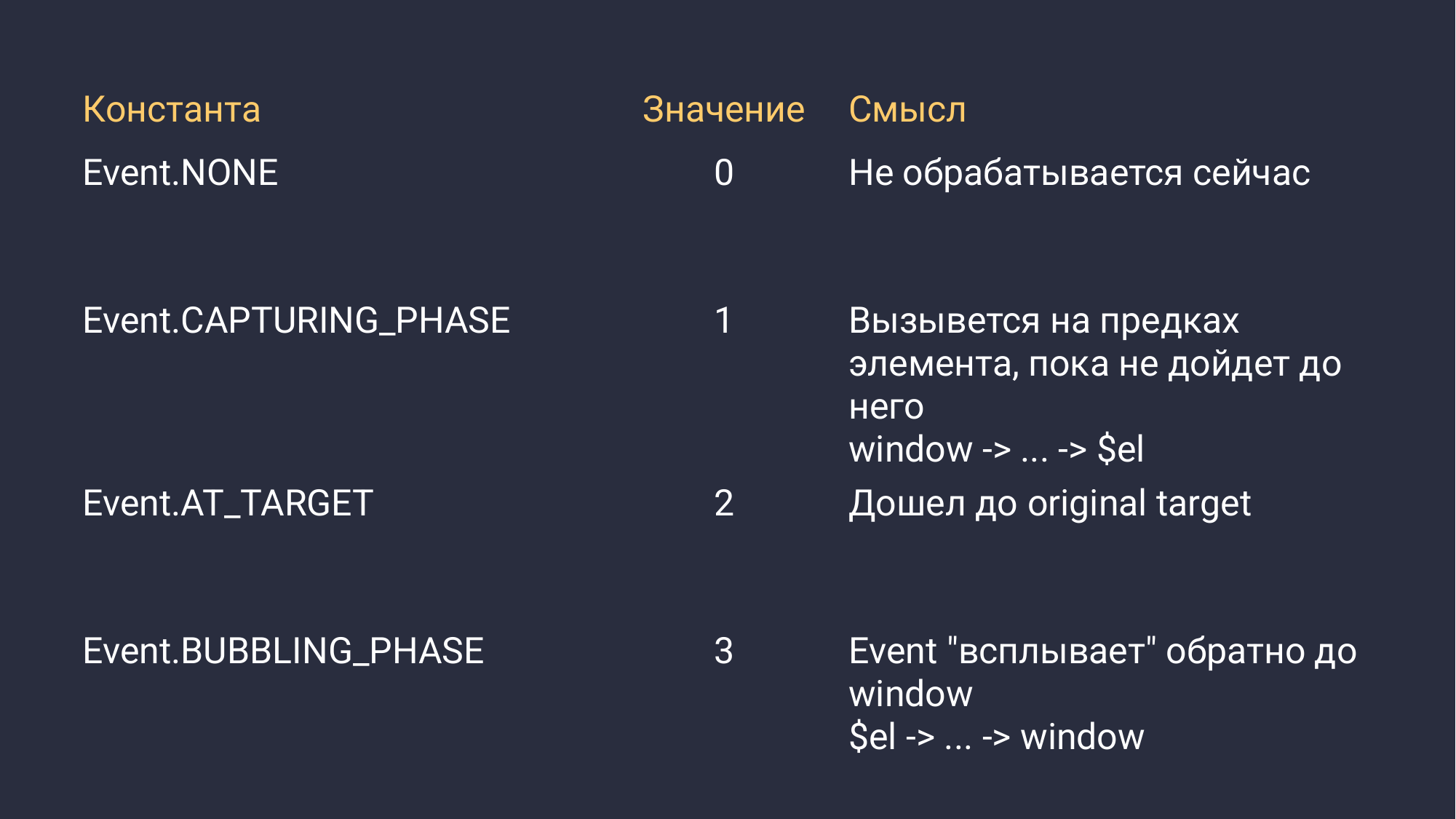

| Константа | Значение | Смысл |
| --- | --- | --- |
| Event.NONE | 0 | Не обрабатывается сейчас |
| Event.CAPTURING\_PHASE | 1 | Вызывется на предках элемента, пока не дойдет до него window -> ... -> $el |
| Event.AT\_TARGET | 2 | Дошел до original target |
| Event.BUBBLING\_PHASE | 3 | Event "всплывает" обратно до window $el -> ... -> window |